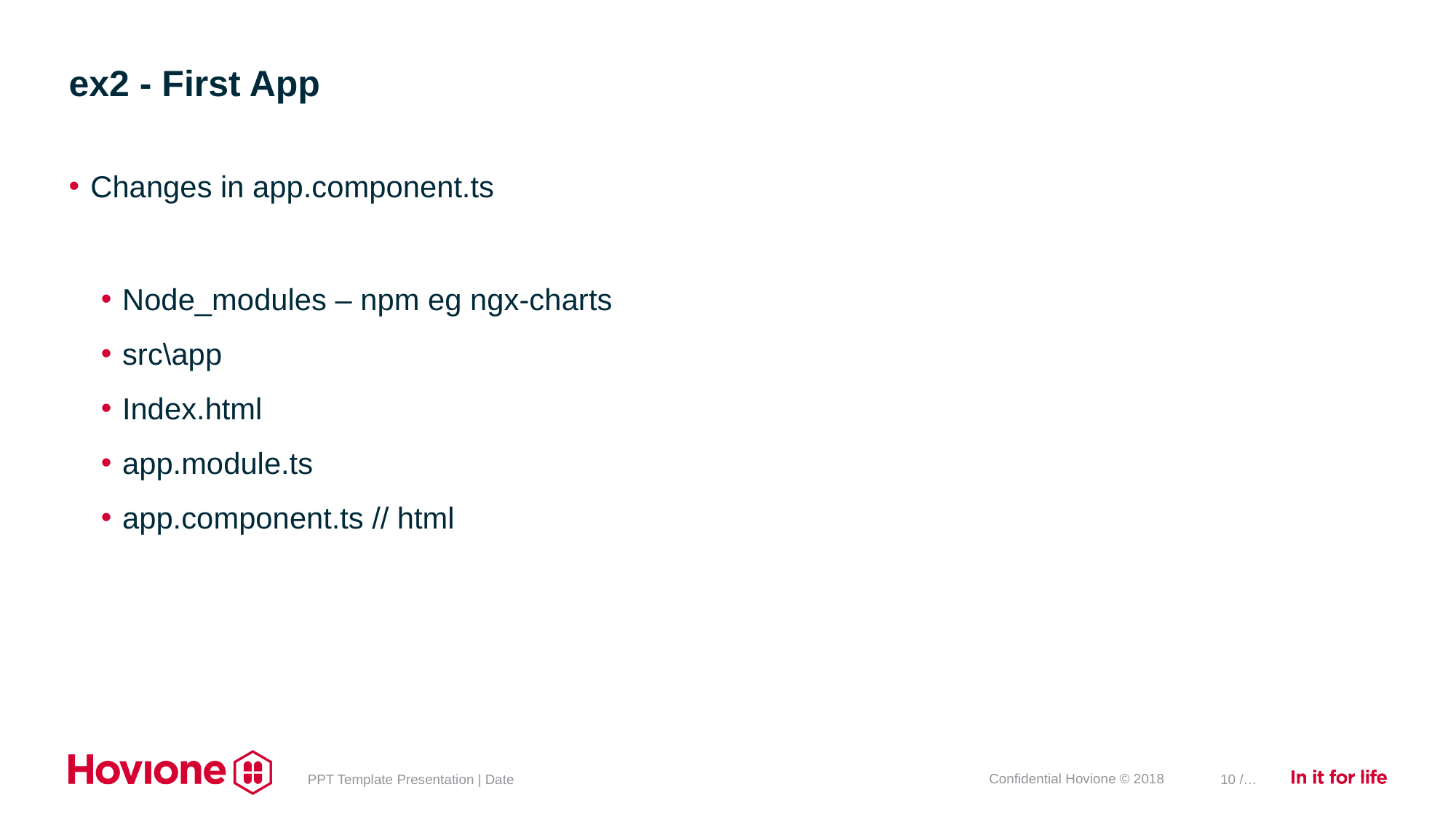

# ex2 - First App
Changes in app.component.ts

Node_modules – npm eg ngx-charts
src\app
Index.html
app.module.ts
app.component.ts // html